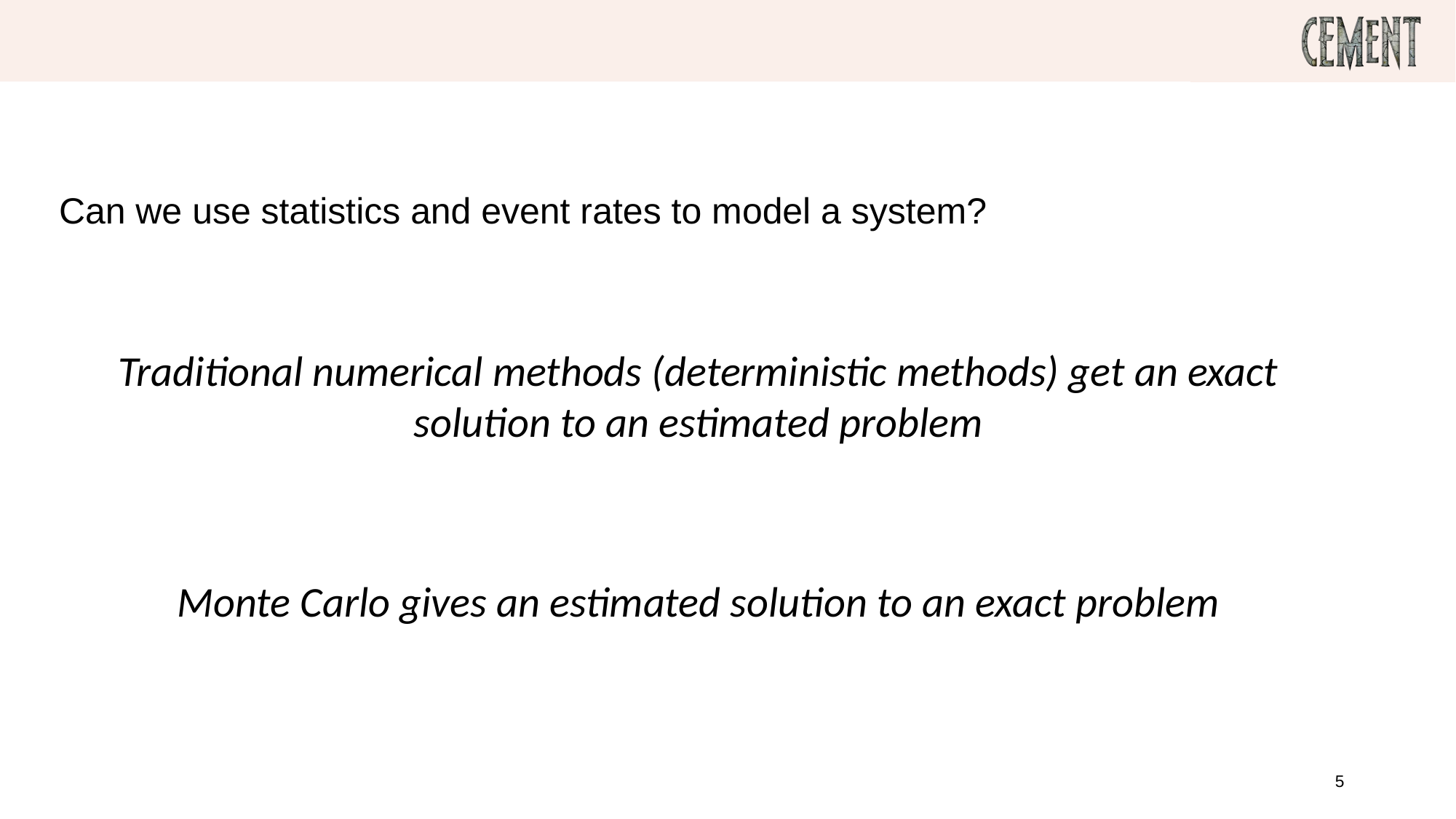

# Monte Carlo Methods
Can we use statistics and event rates to model a system?
Traditional numerical methods (deterministic methods) get an exact solution to an estimated problem
Monte Carlo gives an estimated solution to an exact problem
5